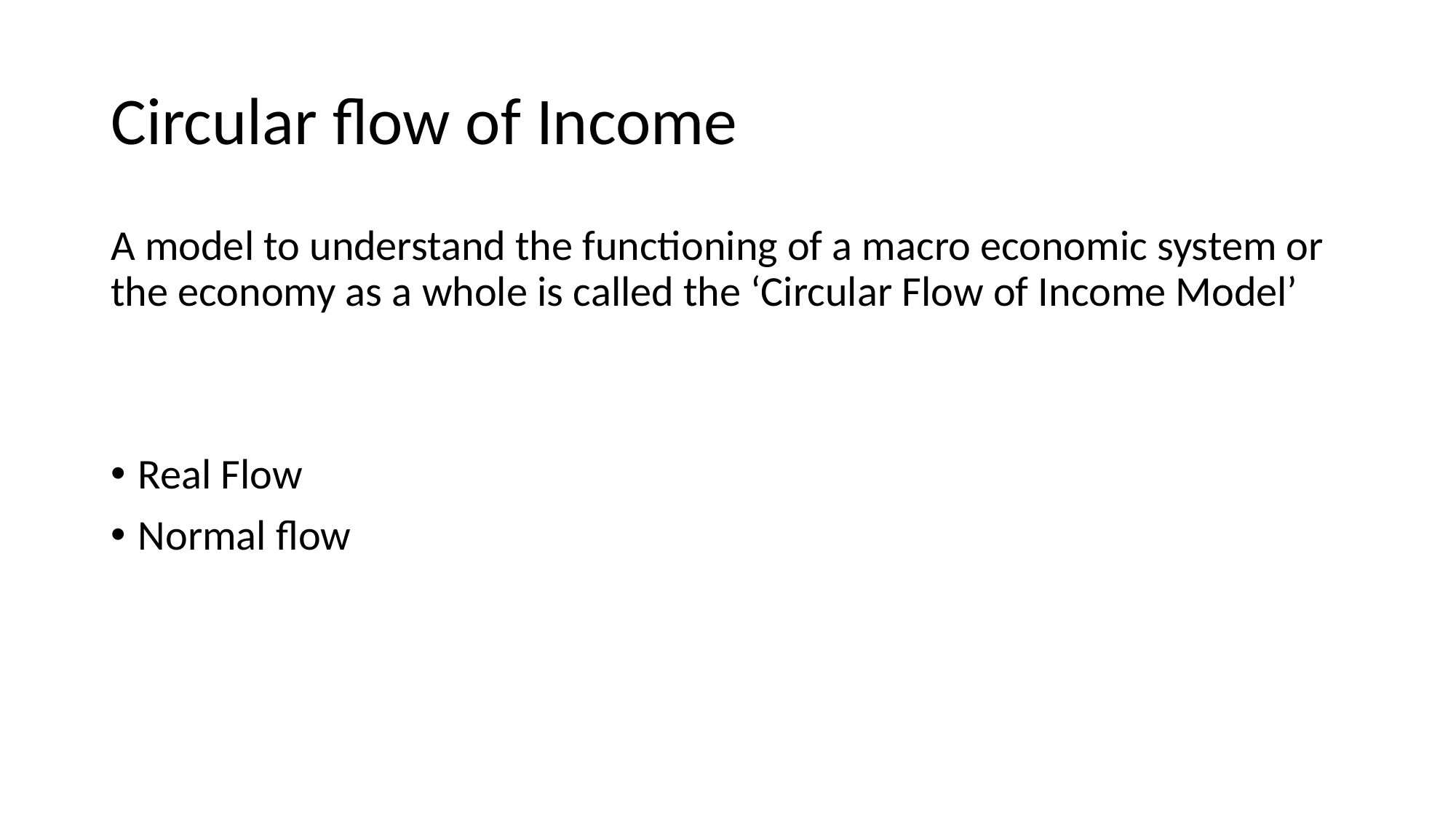

# Circular flow of Income
A model to understand the functioning of a macro economic system or the economy as a whole is called the ‘Circular Flow of Income Model’

Real Flow
Normal flow